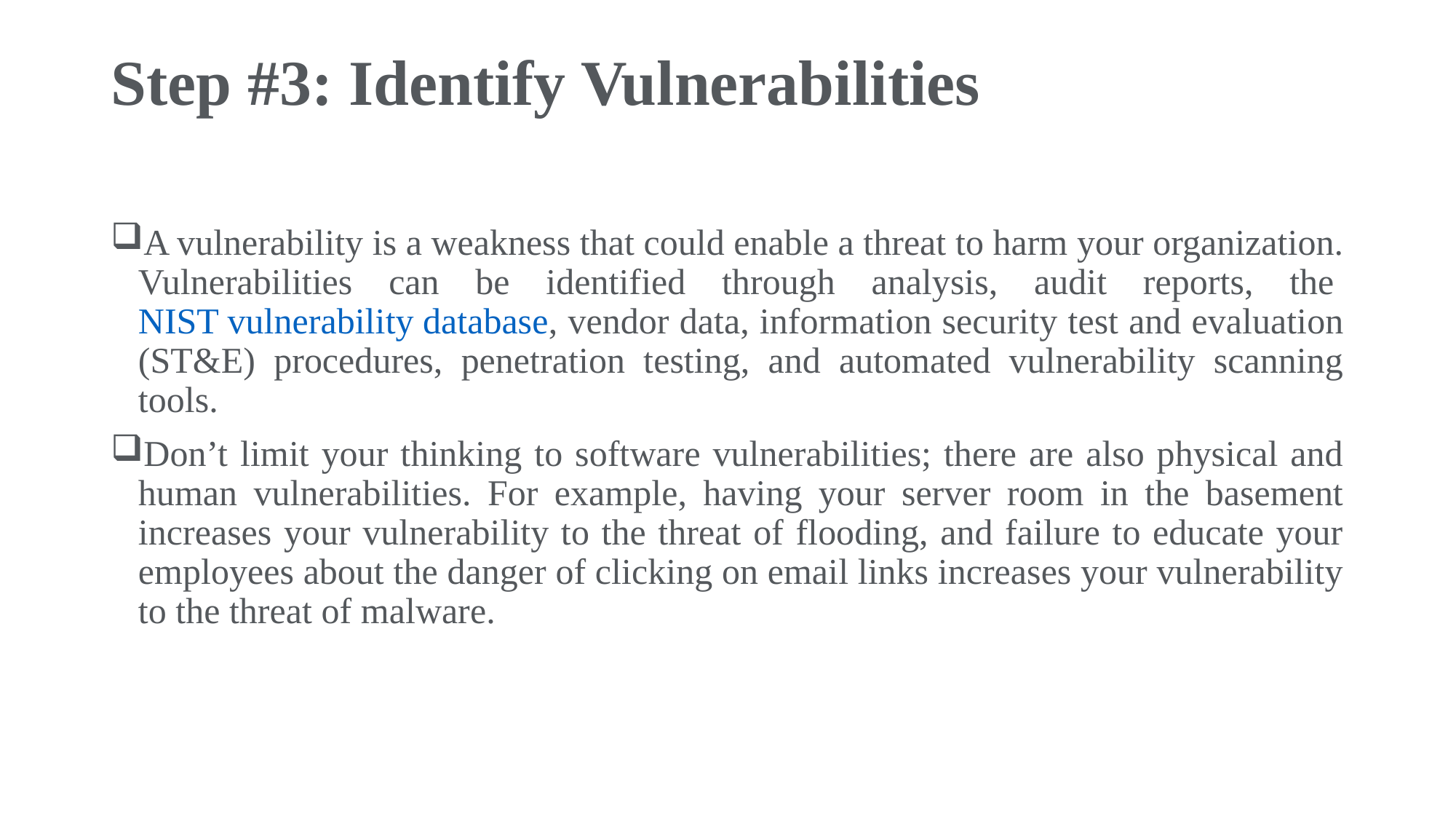

# Step #3: Identify Vulnerabilities
A vulnerability is a weakness that could enable a threat to harm your organization. Vulnerabilities can be identified through analysis, audit reports, the NIST vulnerability database, vendor data, information security test and evaluation (ST&E) procedures, penetration testing, and automated vulnerability scanning tools.
Don’t limit your thinking to software vulnerabilities; there are also physical and human vulnerabilities. For example, having your server room in the basement increases your vulnerability to the threat of flooding, and failure to educate your employees about the danger of clicking on email links increases your vulnerability to the threat of malware.